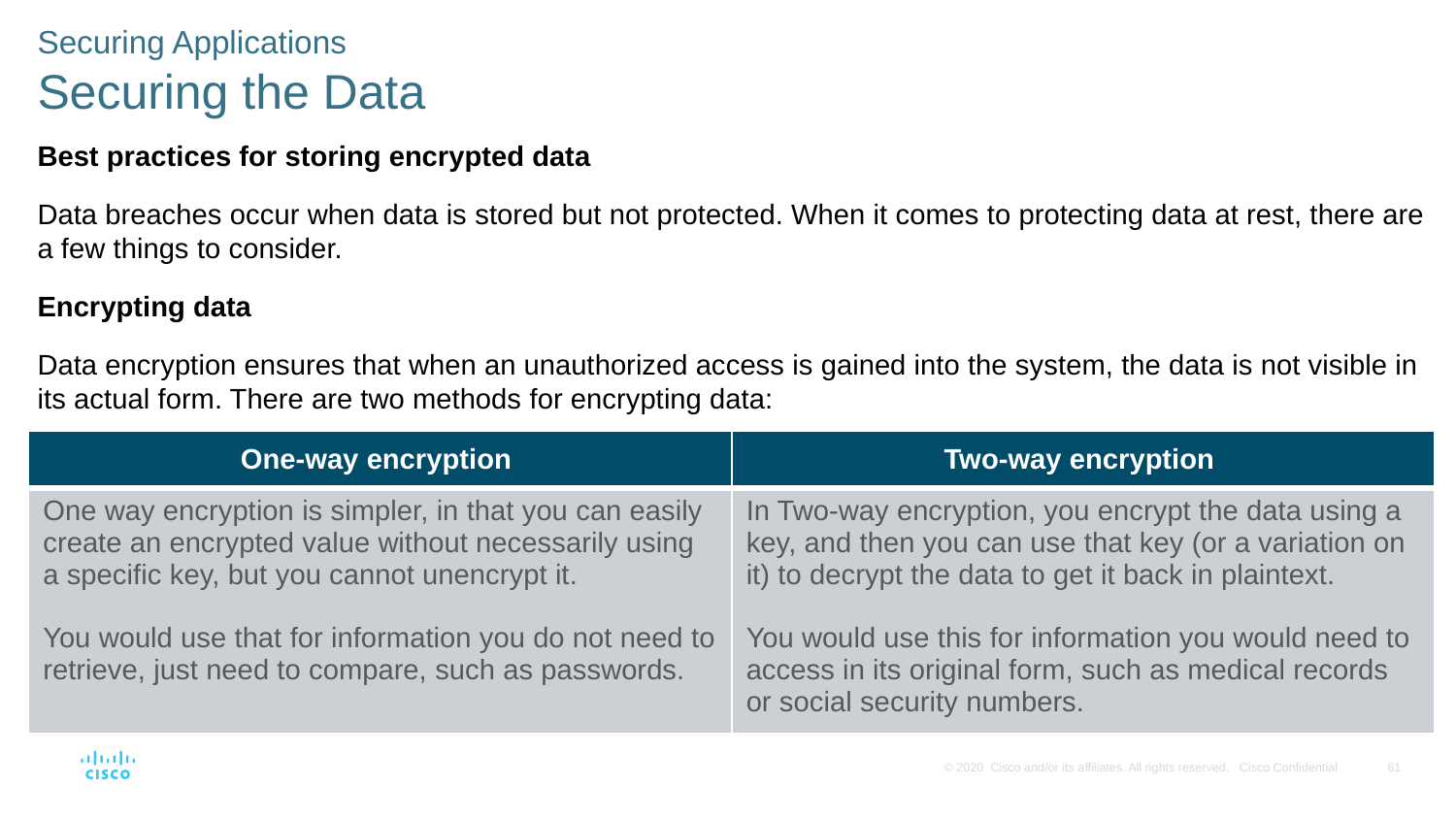

Securing Applications
Securing the Data
Best practices for storing encrypted data
Data breaches occur when data is stored but not protected. When it comes to protecting data at rest, there are a few things to consider.
Encrypting data
Data encryption ensures that when an unauthorized access is gained into the system, the data is not visible in its actual form. There are two methods for encrypting data:
| One-way encryption | Two-way encryption |
| --- | --- |
| One way encryption is simpler, in that you can easily create an encrypted value without necessarily using a specific key, but you cannot unencrypt it. You would use that for information you do not need to retrieve, just need to compare, such as passwords. | In Two-way encryption, you encrypt the data using a key, and then you can use that key (or a variation on it) to decrypt the data to get it back in plaintext. You would use this for information you would need to access in its original form, such as medical records or social security numbers. |